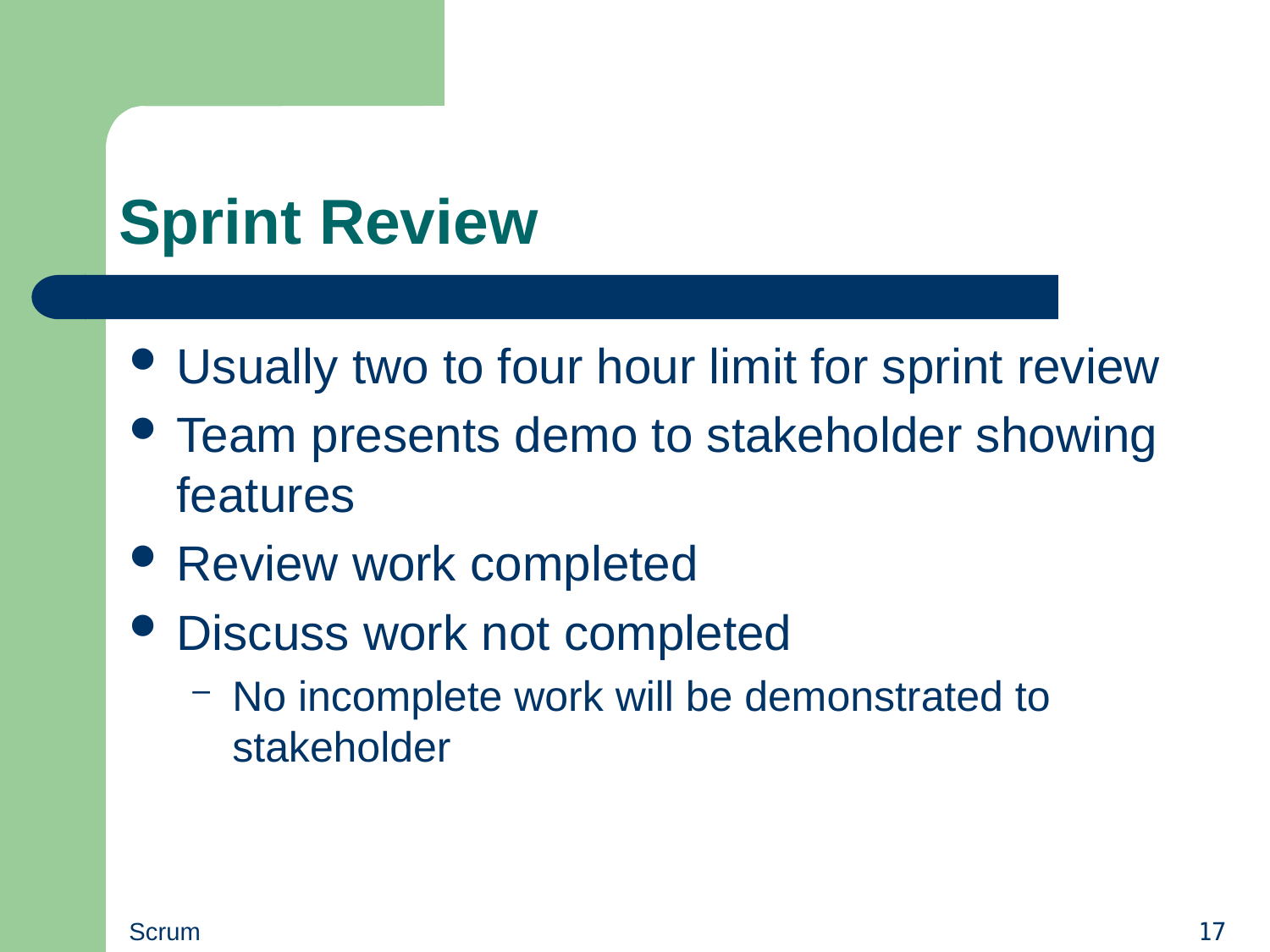

# Sprint Review
Usually two to four hour limit for sprint review
Team presents demo to stakeholder showing features
Review work completed
Discuss work not completed
No incomplete work will be demonstrated to stakeholder
Scrum